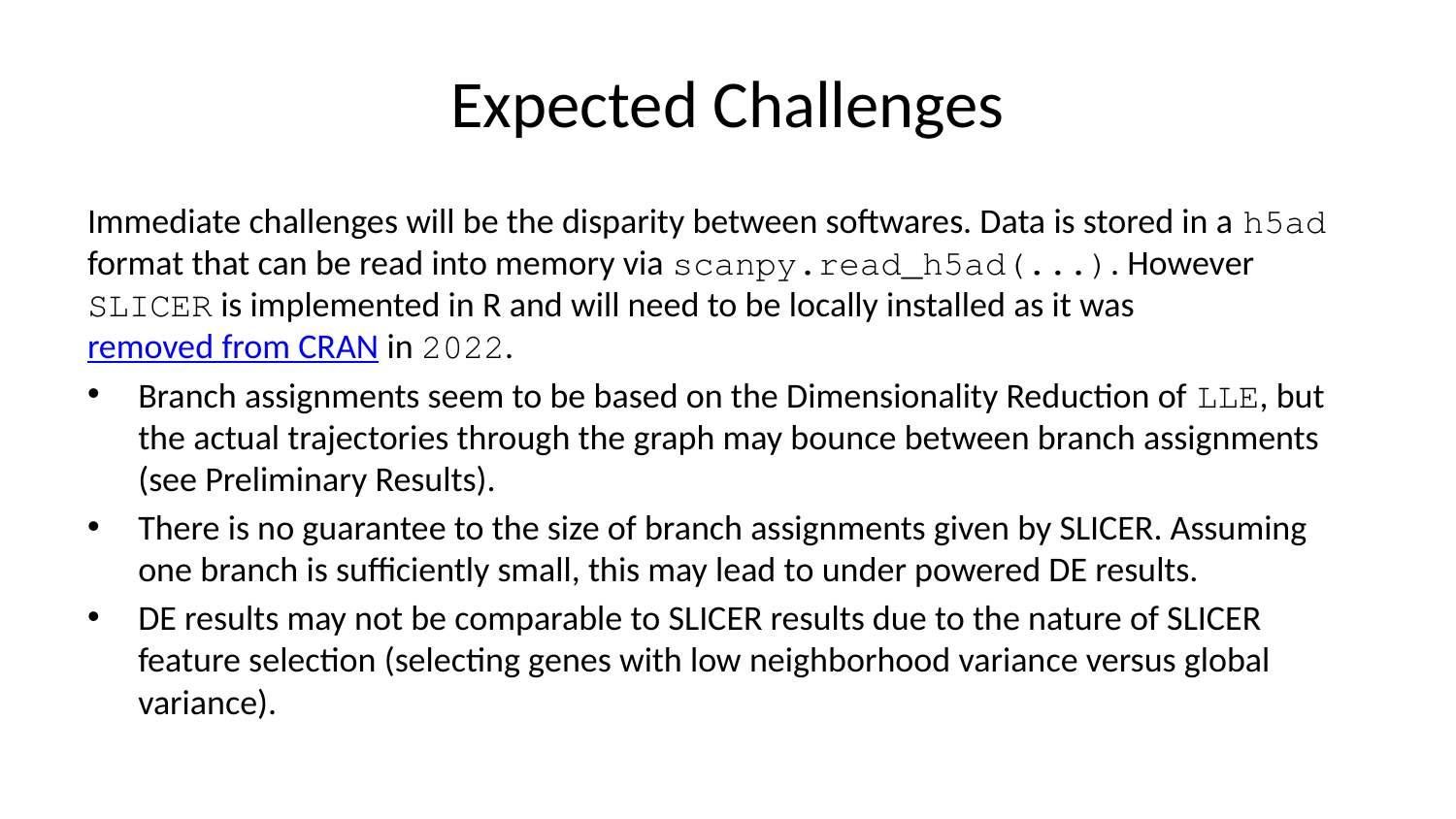

# Expected Challenges
Immediate challenges will be the disparity between softwares. Data is stored in a h5ad format that can be read into memory via scanpy.read_h5ad(...). However SLICER is implemented in R and will need to be locally installed as it was removed from CRAN in 2022.
Branch assignments seem to be based on the Dimensionality Reduction of LLE, but the actual trajectories through the graph may bounce between branch assignments (see Preliminary Results).
There is no guarantee to the size of branch assignments given by SLICER. Assuming one branch is sufficiently small, this may lead to under powered DE results.
DE results may not be comparable to SLICER results due to the nature of SLICER feature selection (selecting genes with low neighborhood variance versus global variance).